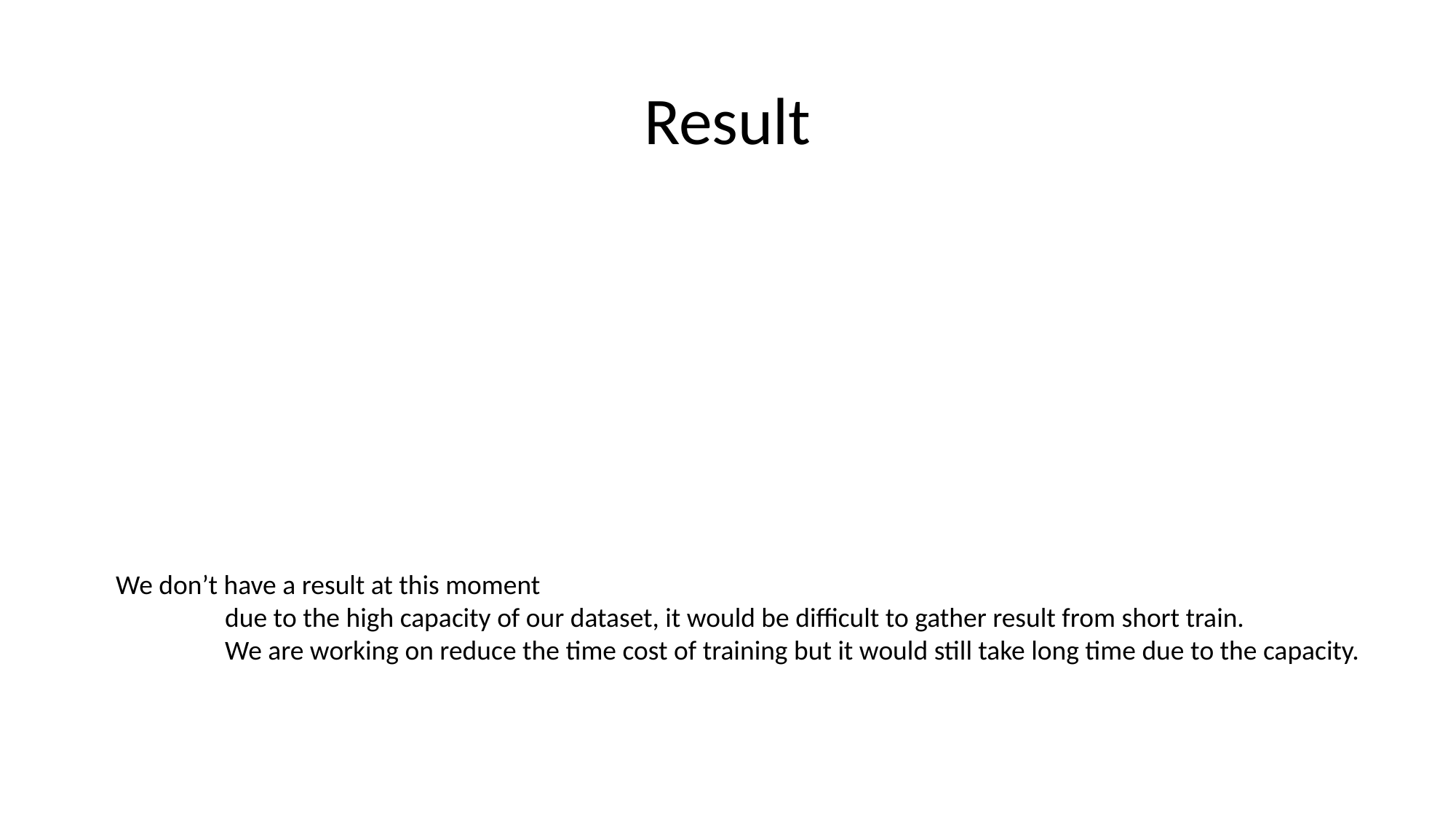

# Result
We don’t have a result at this moment
	due to the high capacity of our dataset, it would be difficult to gather result from short train.
	We are working on reduce the time cost of training but it would still take long time due to the capacity.